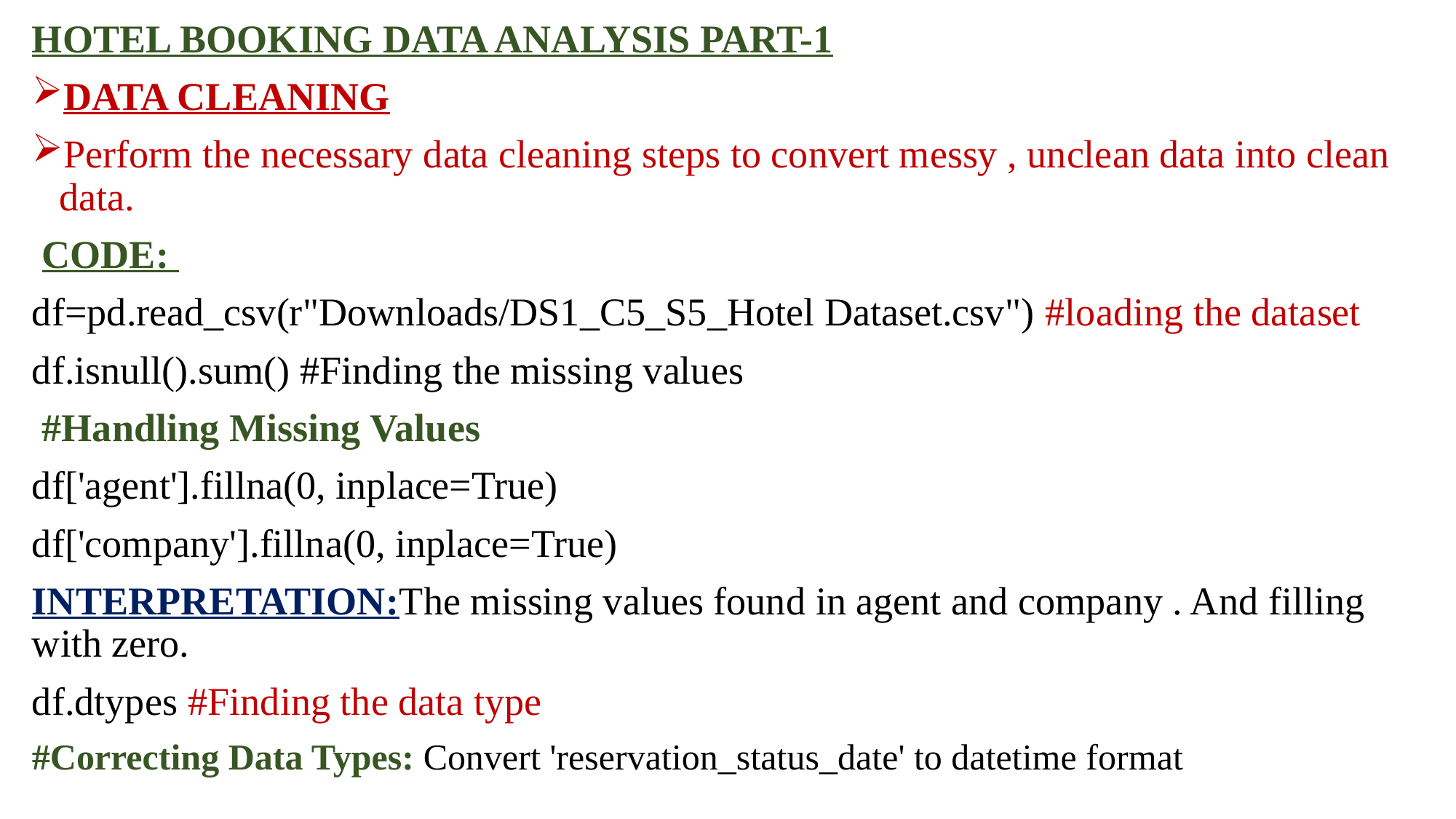

HOTEL BOOKING DATA ANALYSIS PART-1
DATA CLEANING
Perform the necessary data cleaning steps to convert messy , unclean data into clean data.
 CODE:
df=pd.read_csv(r"Downloads/DS1_C5_S5_Hotel Dataset.csv") #loading the dataset
df.isnull().sum() #Finding the missing values
 #Handling Missing Values
df['agent'].fillna(0, inplace=True)
df['company'].fillna(0, inplace=True)
INTERPRETATION:The missing values found in agent and company . And filling with zero.
df.dtypes #Finding the data type
#Correcting Data Types: Convert 'reservation_status_date' to datetime format